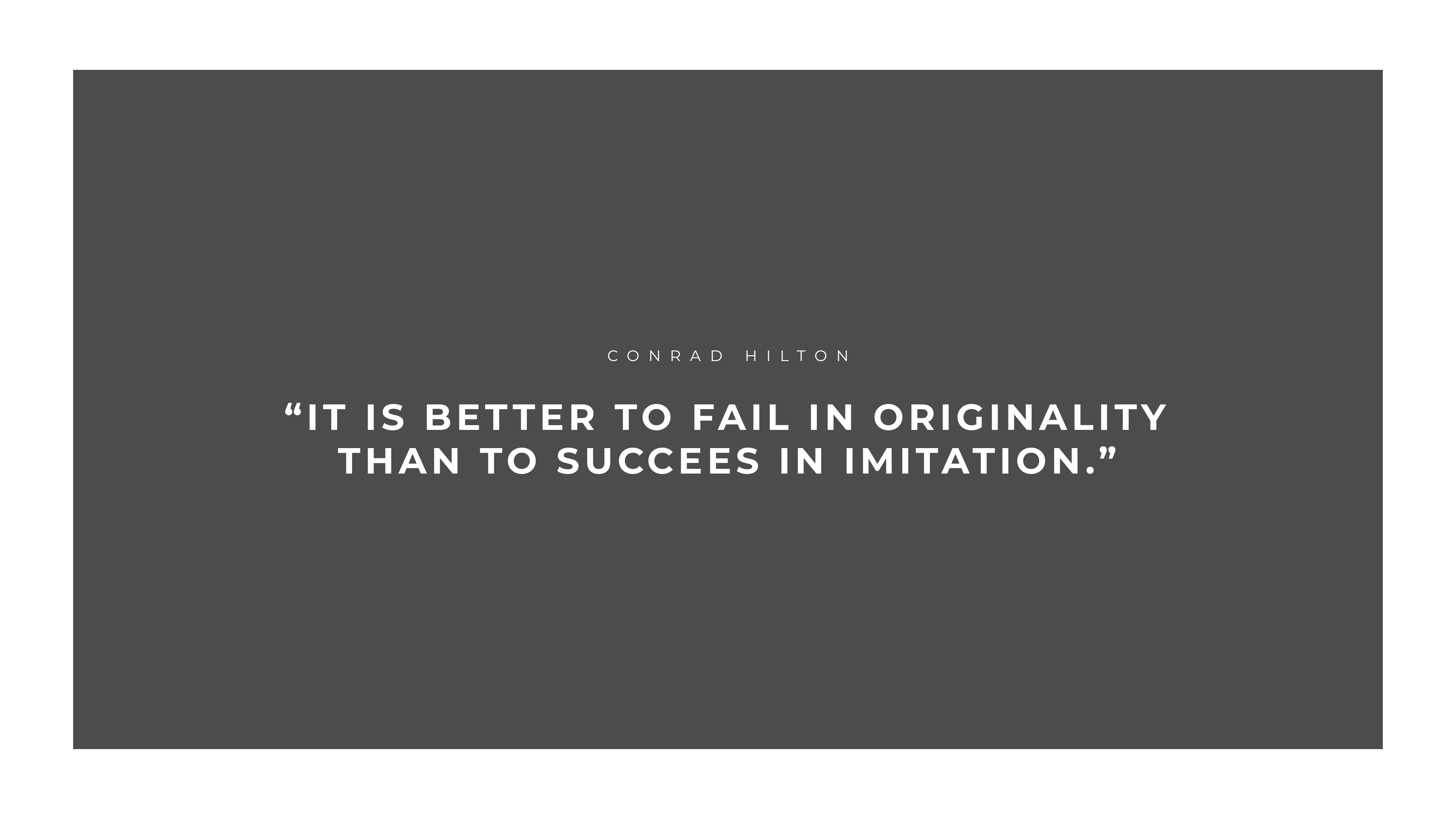

CONRAD HILTON
“IT IS BETTER TO FAIL IN ORIGINALITY THAN TO SUCCEES IN IMITATION.”